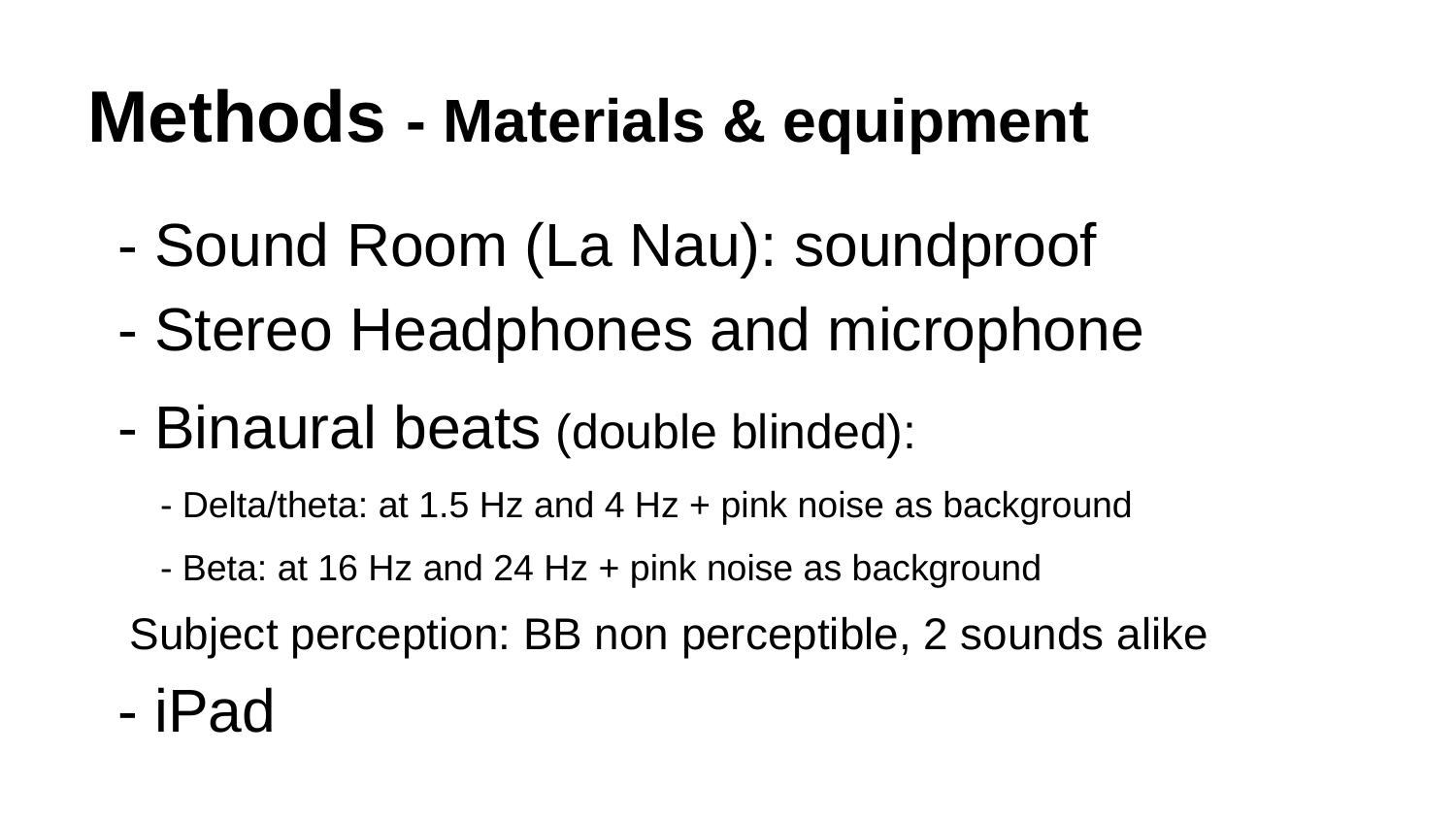

# Methods - Materials & equipment
- Sound Room (La Nau): soundproof
- Stereo Headphones and microphone
- Binaural beats (double blinded):
- Delta/theta: at 1.5 Hz and 4 Hz + pink noise as background
- Beta: at 16 Hz and 24 Hz + pink noise as background
 Subject perception: BB non perceptible, 2 sounds alike
- iPad